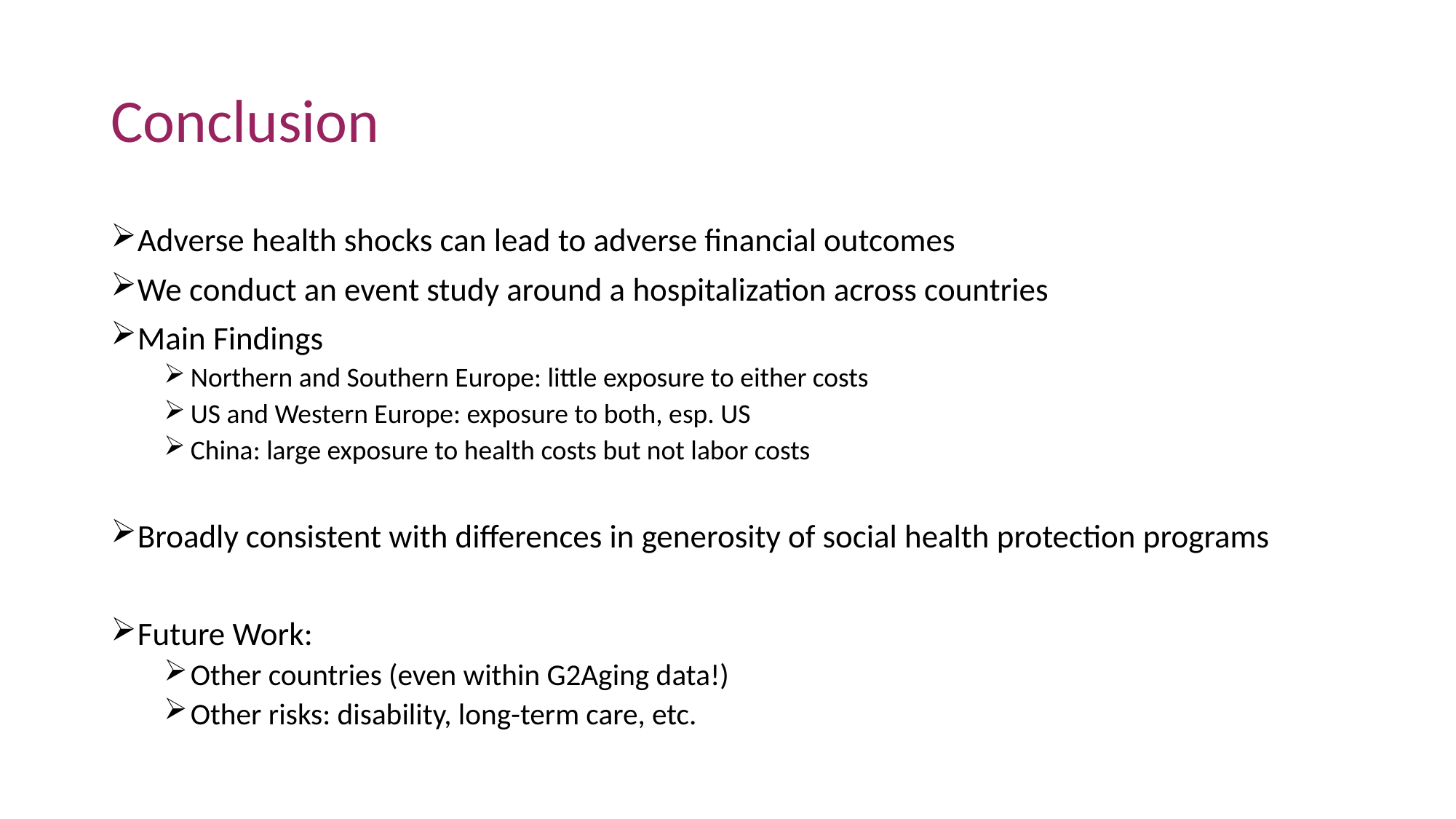

# Conclusion
Adverse health shocks can lead to adverse financial outcomes
We conduct an event study around a hospitalization across countries
Main Findings
Northern and Southern Europe: little exposure to either costs
US and Western Europe: exposure to both, esp. US
China: large exposure to health costs but not labor costs

Broadly consistent with differences in generosity of social health protection programs

Future Work:
Other countries (even within G2Aging data!)
Other risks: disability, long-term care, etc.